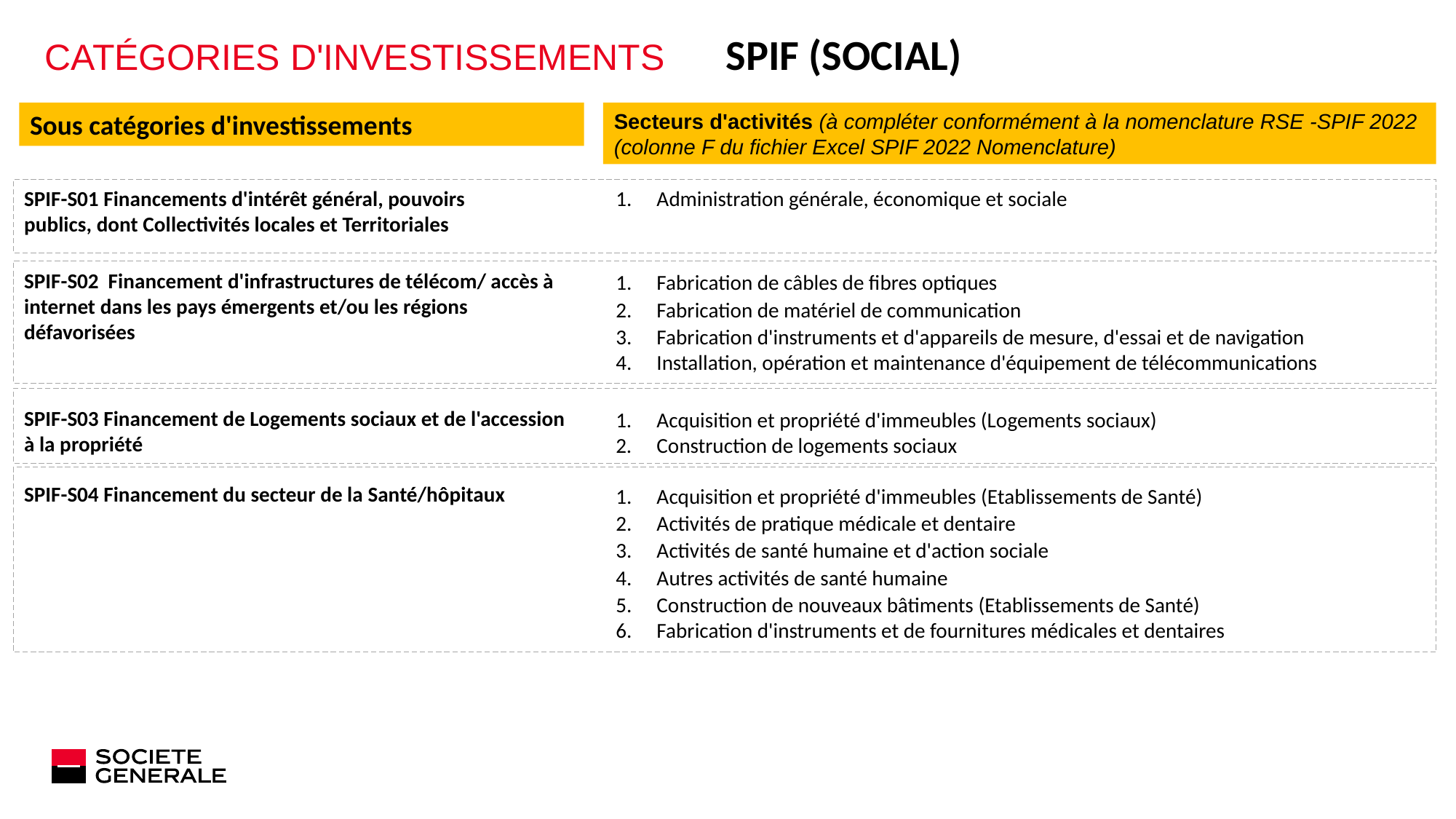

# CatégorieS d'investissementS      SPIF (SOCIAL)
Sous catégories d'investissements
Secteurs d'activités (à compléter conformément à la nomenclature RSE -SPIF 2022 (colonne F du fichier Excel SPIF 2022 Nomenclature)
SPIF-S01 Financements d'intérêt général, pouvoirs publics, dont Collectivités locales et Territoriales

Administration générale, économique et sociale

SPIF-S02  Financement d'infrastructures de télécom/ accès à internet dans les pays émergents et/ou les régions défavorisées
Fabrication de câbles de fibres optiques
Fabrication de matériel de communication
Fabrication d'instruments et d'appareils de mesure, d'essai et de navigation
Installation, opération et maintenance d'équipement de télécommunications

SPIF-S03 Financement de Logements sociaux et de l'accession à la propriété
Acquisition et propriété d'immeubles (Logements sociaux)
Construction de logements sociaux

SPIF-S04 Financement du secteur de la Santé/hôpitaux
Acquisition et propriété d'immeubles (Etablissements de Santé)
Activités de pratique médicale et dentaire
Activités de santé humaine et d'action sociale
Autres activités de santé humaine
Construction de nouveaux bâtiments (Etablissements de Santé)
Fabrication d'instruments et de fournitures médicales et dentaires